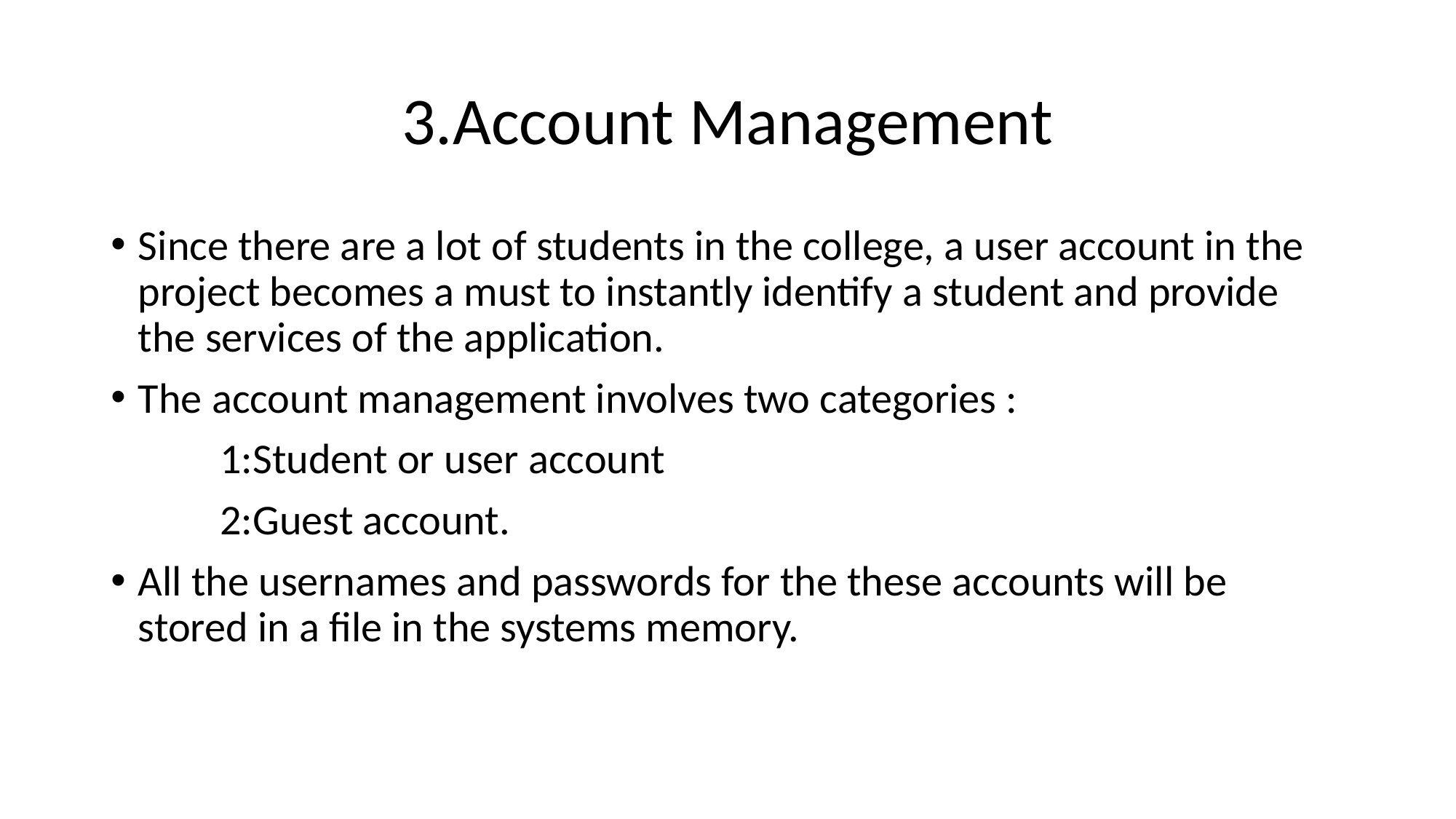

# 3.Account Management
Since there are a lot of students in the college, a user account in the  project becomes a must to instantly identify a student and provide the services of the application.
The account management involves two categories :
	1:Student or user account
	2:Guest account.
All the usernames and passwords for the these accounts will be stored in a file in the systems memory.